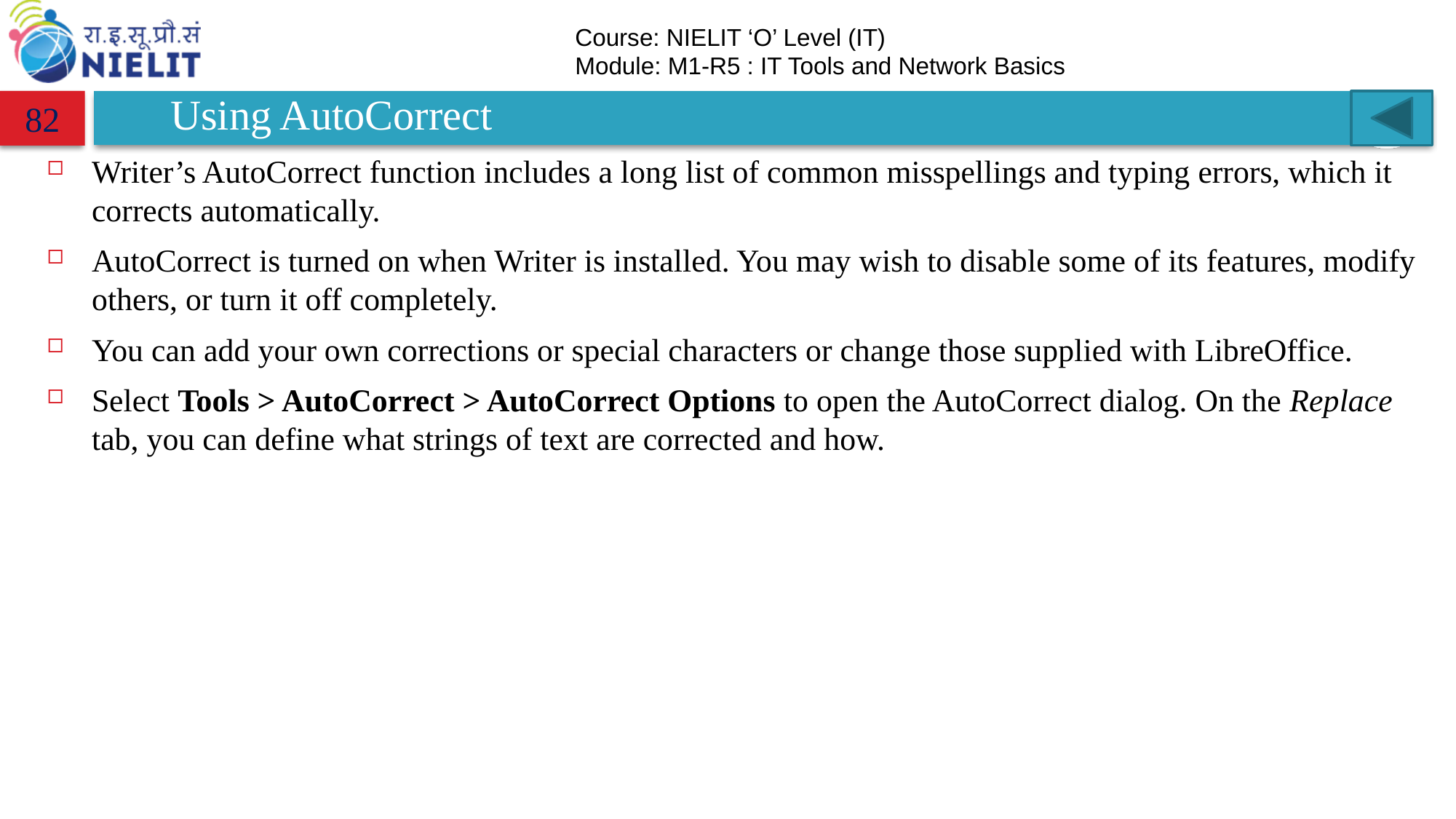

# Using AutoCorrect
82
Writer’s AutoCorrect function includes a long list of common misspellings and typing errors, which it corrects automatically.
AutoCorrect is turned on when Writer is installed. You may wish to disable some of its features, modify others, or turn it off completely.
You can add your own corrections or special characters or change those supplied with LibreOffice.
Select Tools > AutoCorrect > AutoCorrect Options to open the AutoCorrect dialog. On the Replace tab, you can define what strings of text are corrected and how.